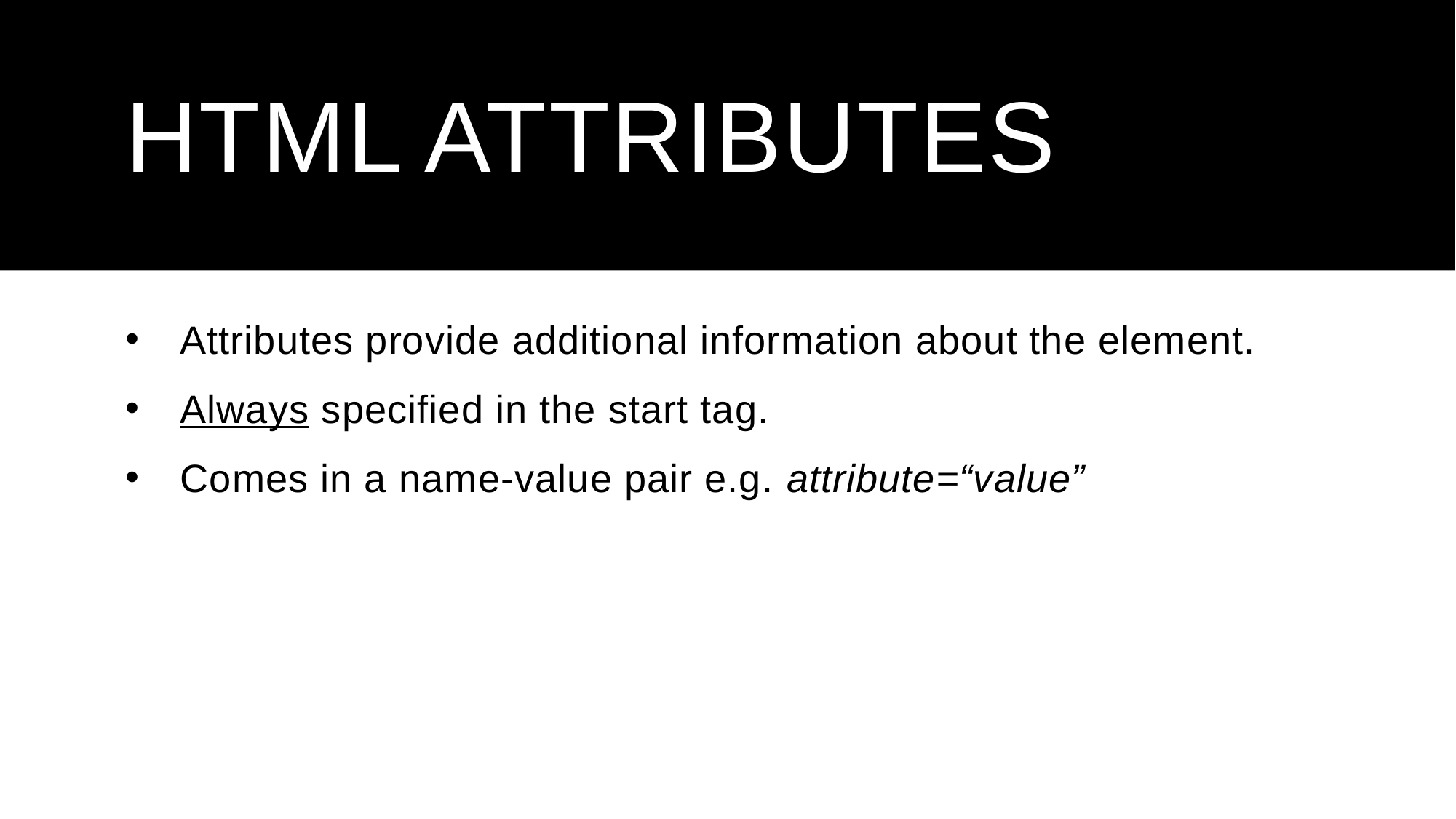

# HTML Attributes
Attributes provide additional information about the element.
Always specified in the start tag.
Comes in a name-value pair e.g. attribute=“value”